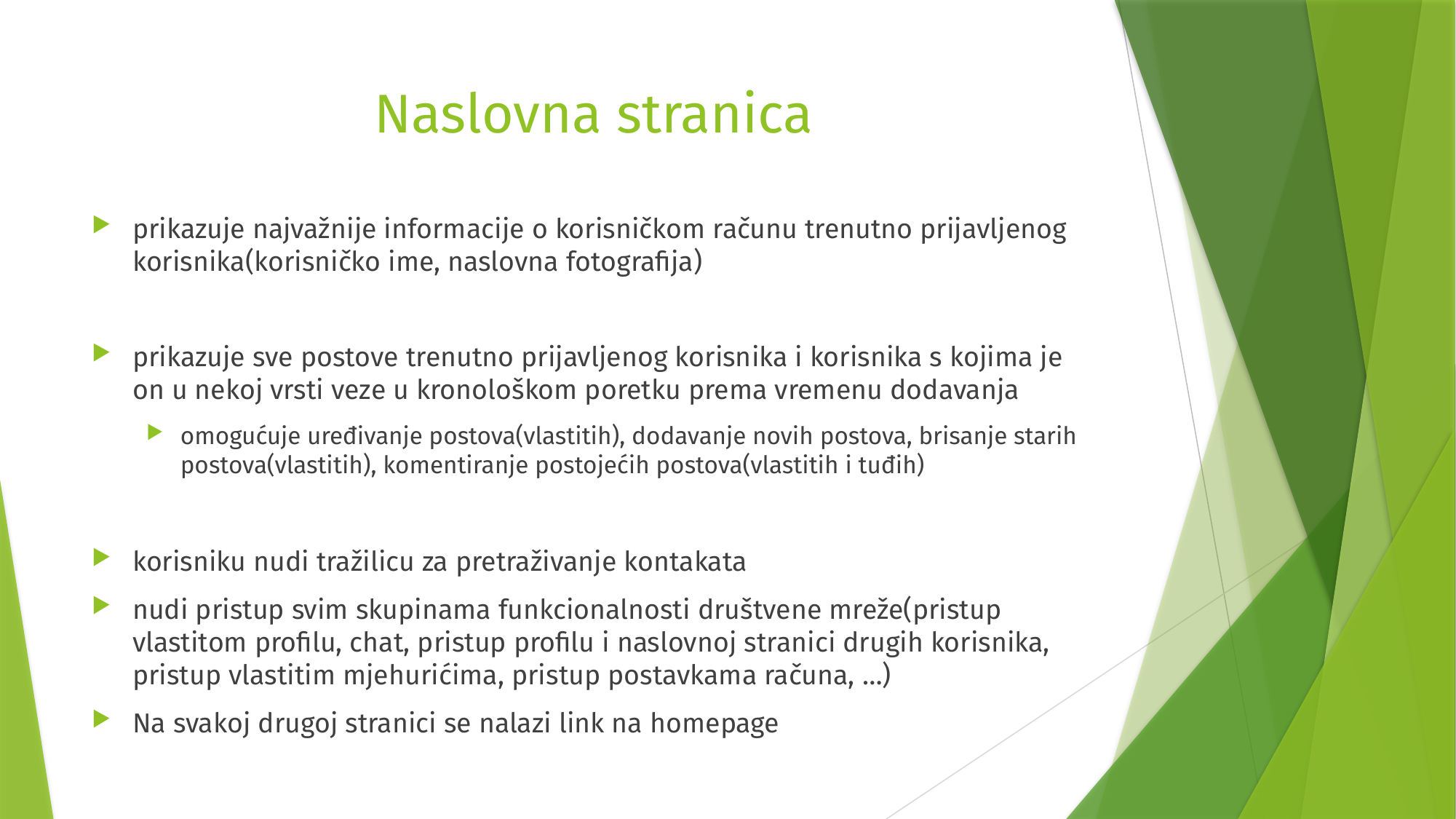

# Naslovna stranica
prikazuje najvažnije informacije o korisničkom računu trenutno prijavljenog korisnika(korisničko ime, naslovna fotografija)

prikazuje sve postove trenutno prijavljenog korisnika i korisnika s kojima je on u nekoj vrsti veze u kronološkom poretku prema vremenu dodavanja
omogućuje uređivanje postova(vlastitih), dodavanje novih postova, brisanje starih postova(vlastitih), komentiranje postojećih postova(vlastitih i tuđih)

korisniku nudi tražilicu za pretraživanje kontakata
nudi pristup svim skupinama funkcionalnosti društvene mreže(pristup vlastitom profilu, chat, pristup profilu i naslovnoj stranici drugih korisnika, pristup vlastitim mjehurićima, pristup postavkama računa, …)
Na svakoj drugoj stranici se nalazi link na homepage